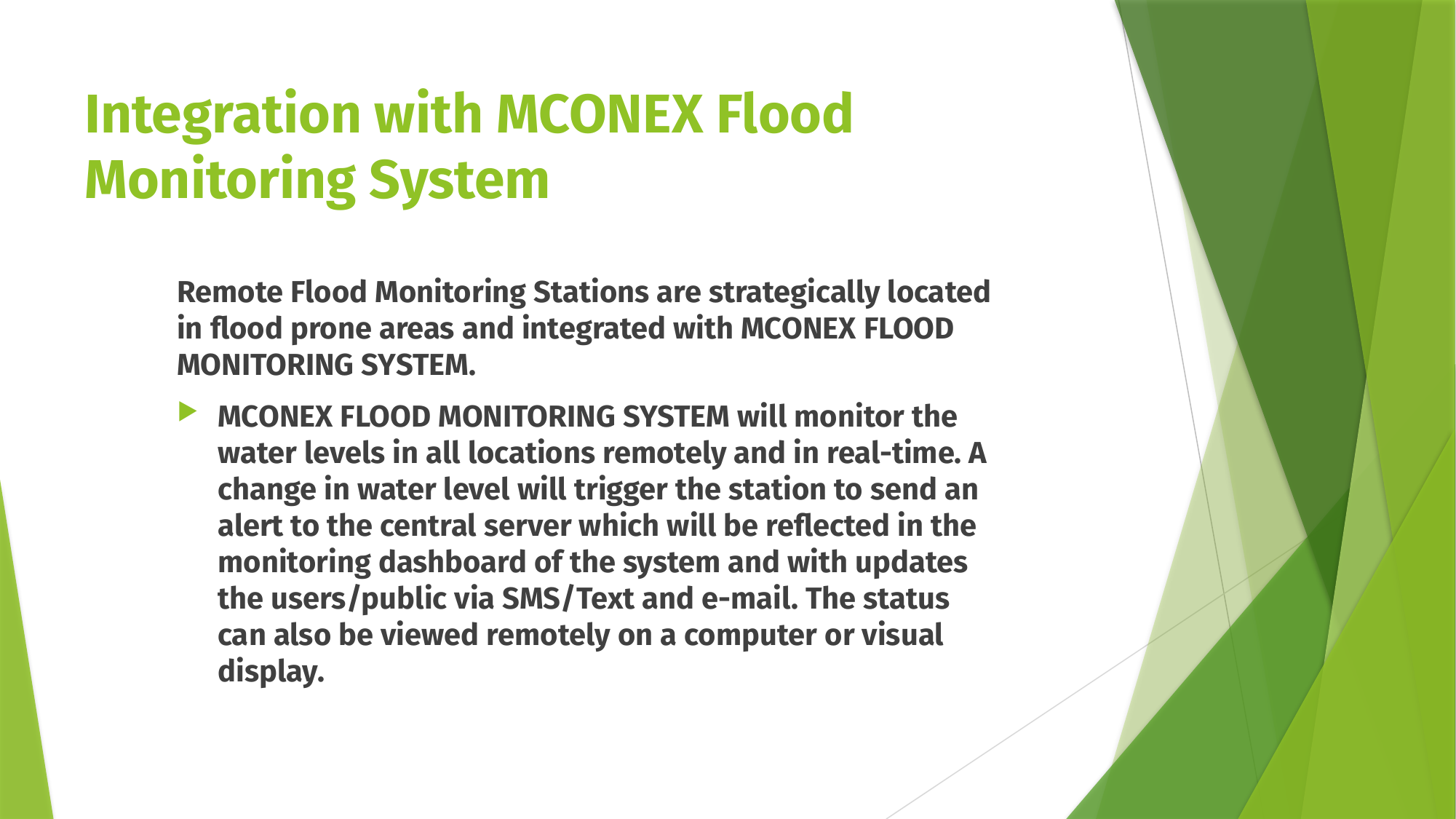

# Integration with MCONEX Flood Monitoring System
Remote Flood Monitoring Stations are strategically located in flood prone areas and integrated with MCONEX FLOOD MONITORING SYSTEM.
MCONEX FLOOD MONITORING SYSTEM will monitor the water levels in all locations remotely and in real-time. A change in water level will trigger the station to send an alert to the central server which will be reflected in the monitoring dashboard of the system and with updates the users/public via SMS/Text and e-mail. The status can also be viewed remotely on a computer or visual display.